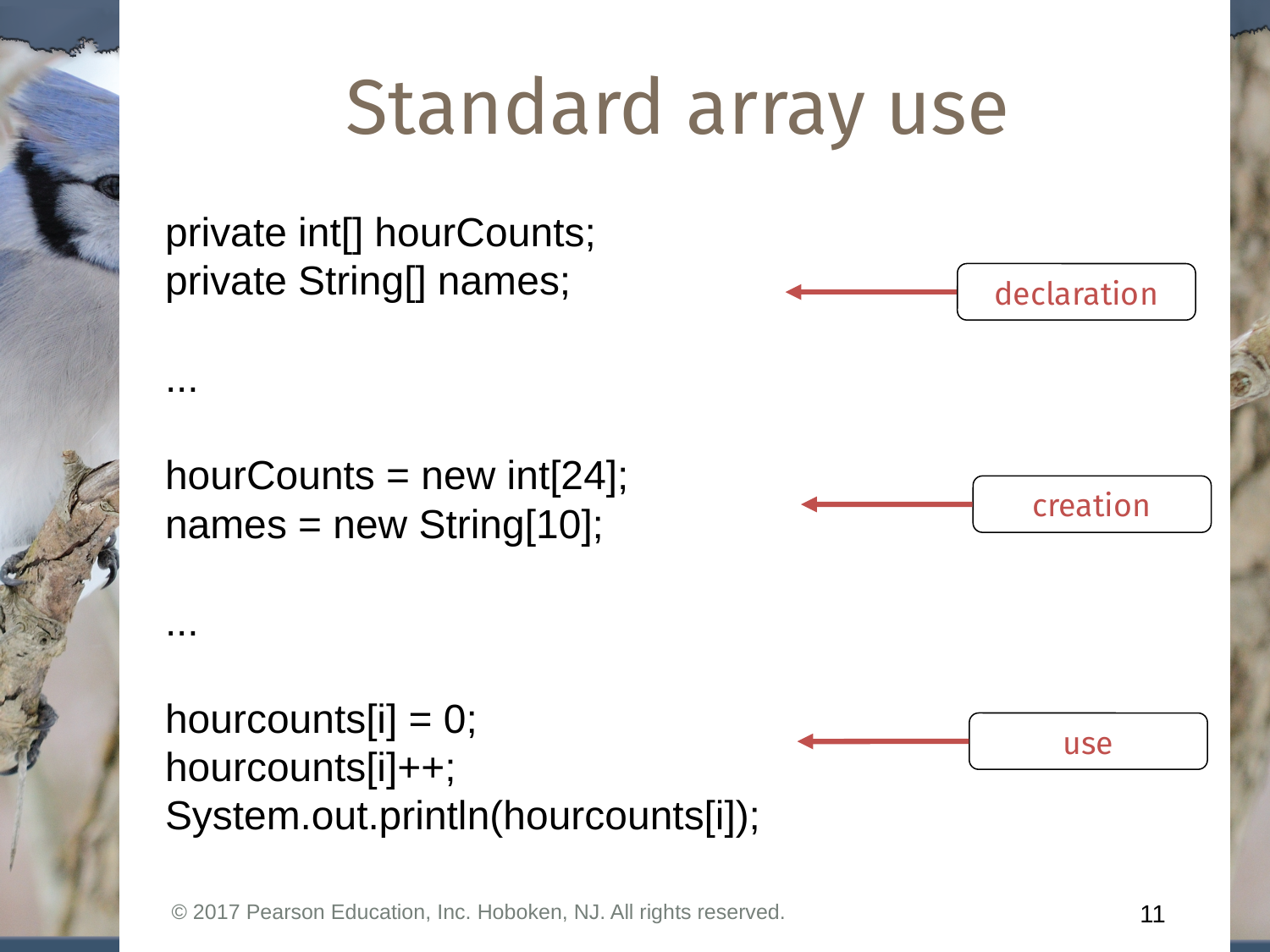

# Standard array use
private int[] hourCounts;
private String[] names;

...

hourCounts = new int[24];
names = new String[10];

...

hourcounts[i] = 0;
hourcounts[i]++;
System.out.println(hourcounts[i]);

declaration

creation

use

© 2017 Pearson Education, Inc. Hoboken, NJ. All rights reserved.